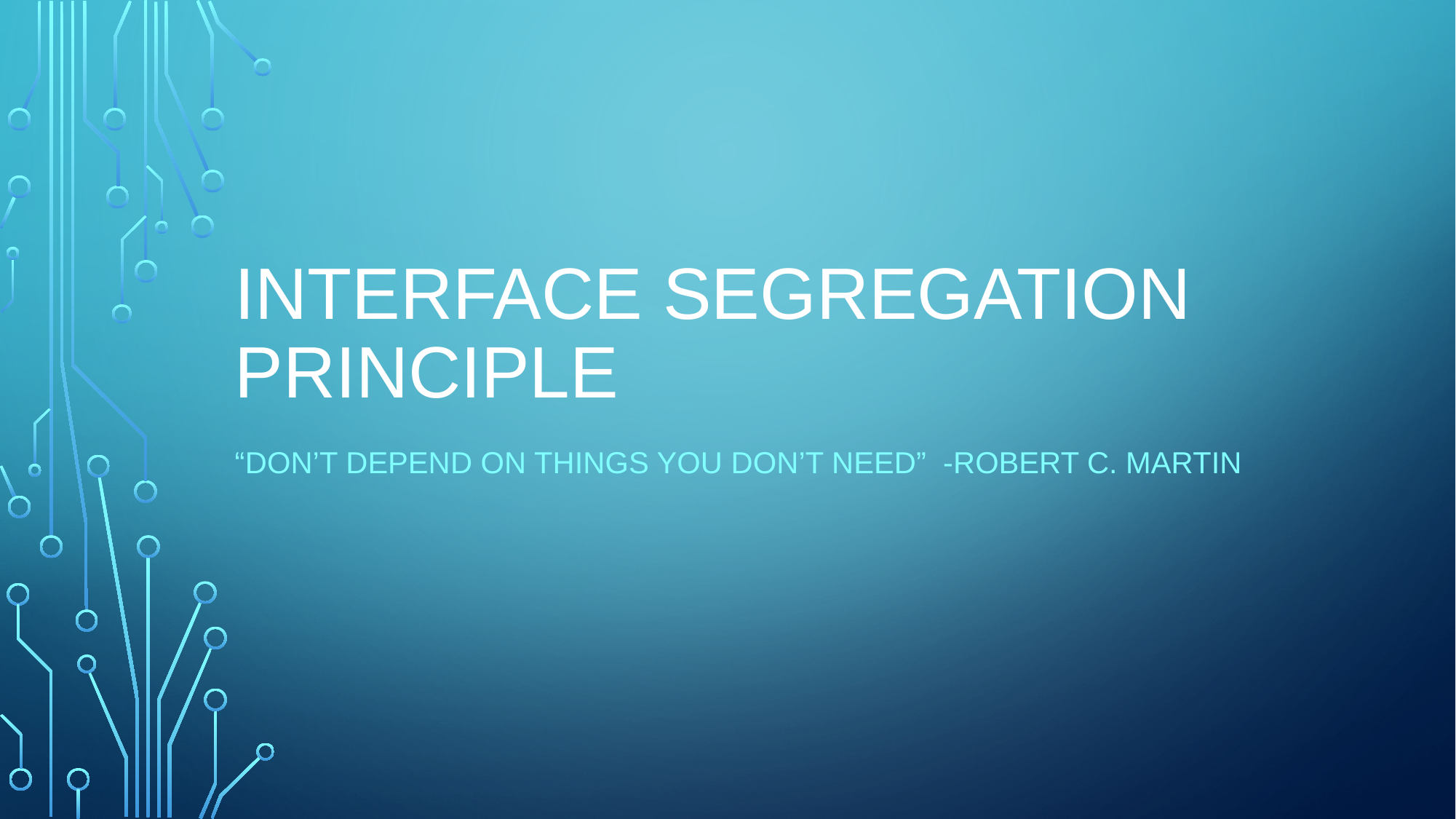

# Interface Segregation Principle
“Don’t Depend on things you don’t need”  -Robert C. Martin